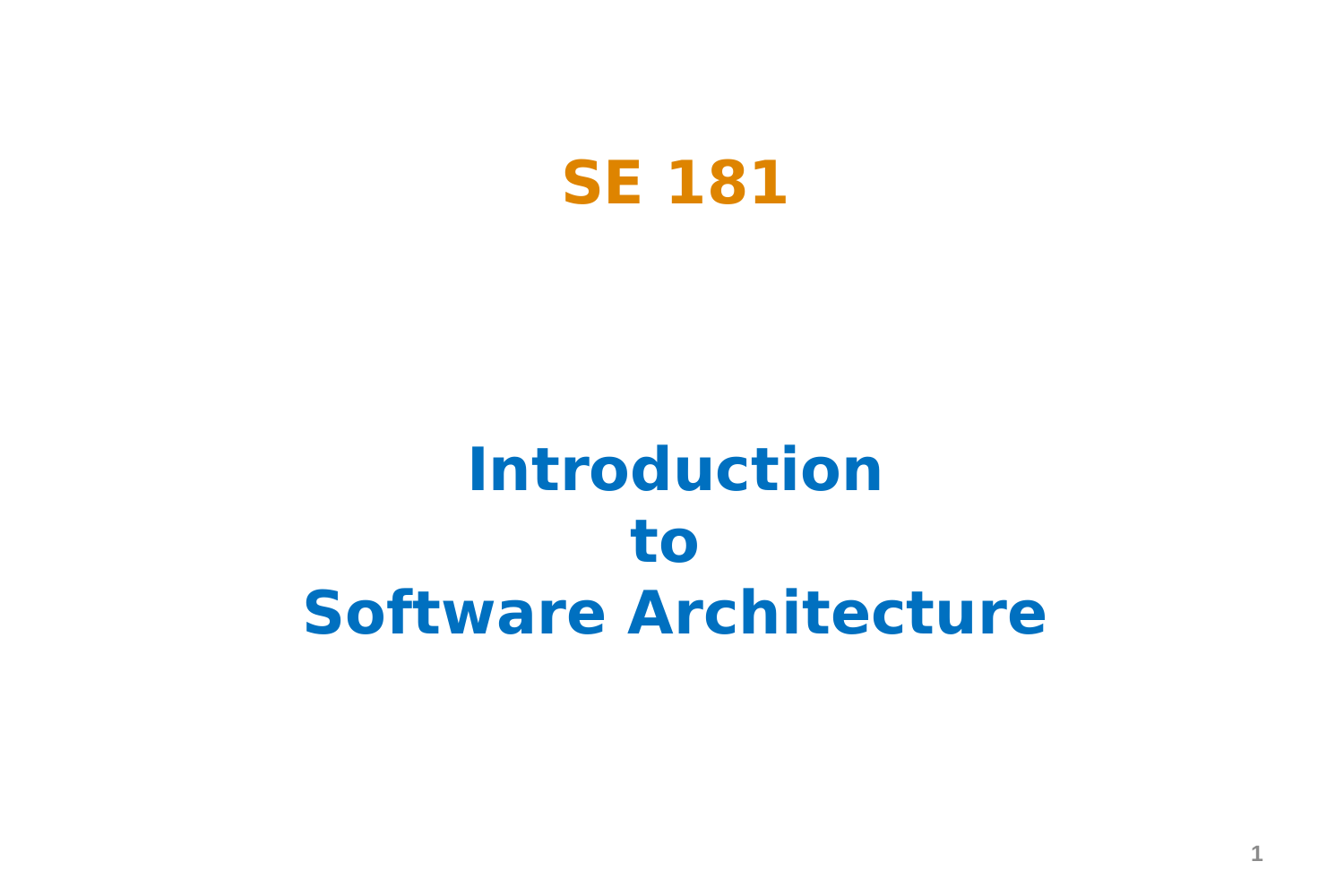

# SE 181 Introduction to Software Architecture

1